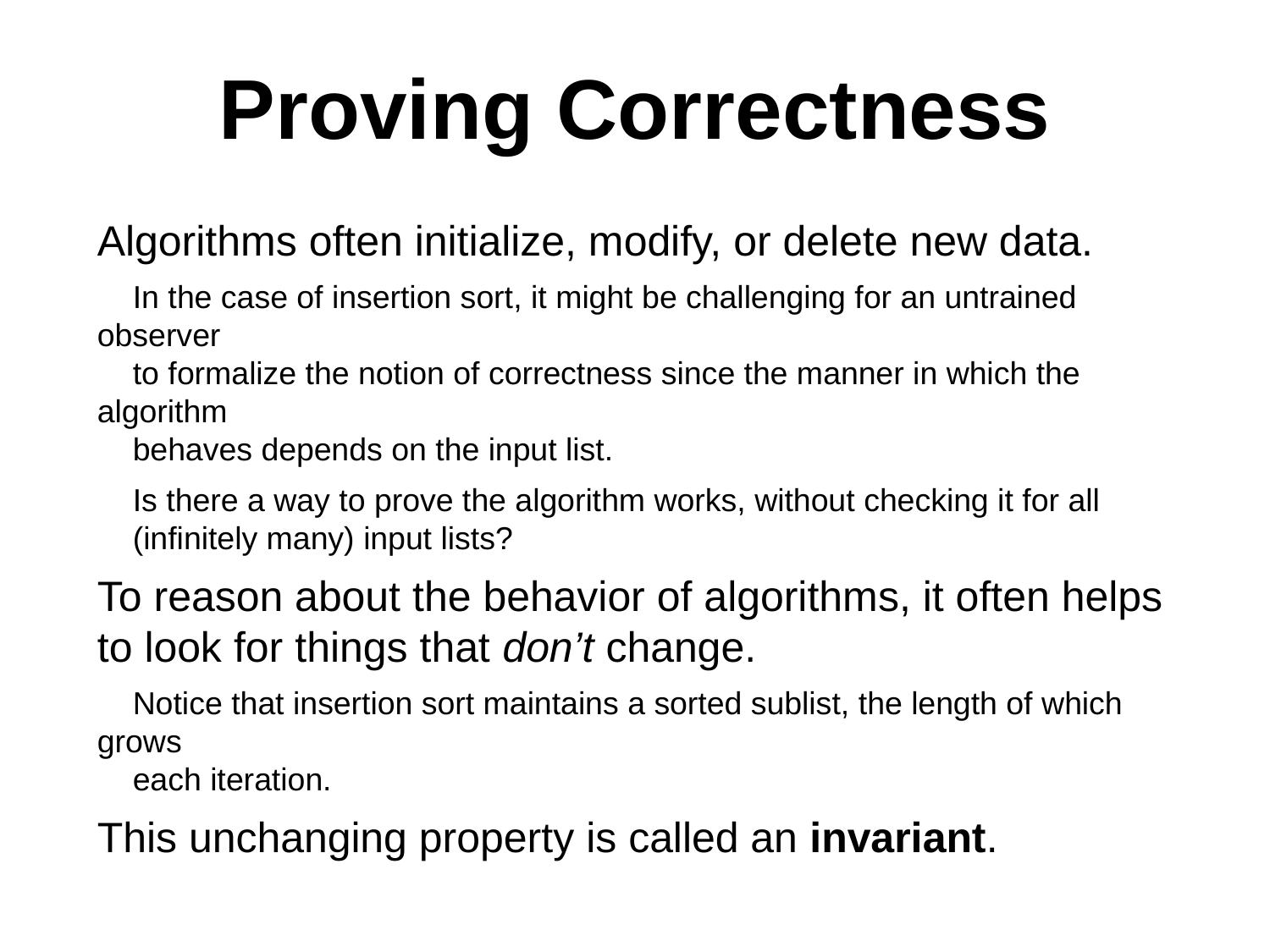

Proving Correctness
Algorithms often initialize, modify, or delete new data.

    In the case of insertion sort, it might be challenging for an untrained observer
    to formalize the notion of correctness since the manner in which the algorithm
    behaves depends on the input list.

    Is there a way to prove the algorithm works, without checking it for all
    (infinitely many) input lists?

To reason about the behavior of algorithms, it often helps to look for things that don’t change.

    Notice that insertion sort maintains a sorted sublist, the length of which grows
    each iteration.

This unchanging property is called an invariant.